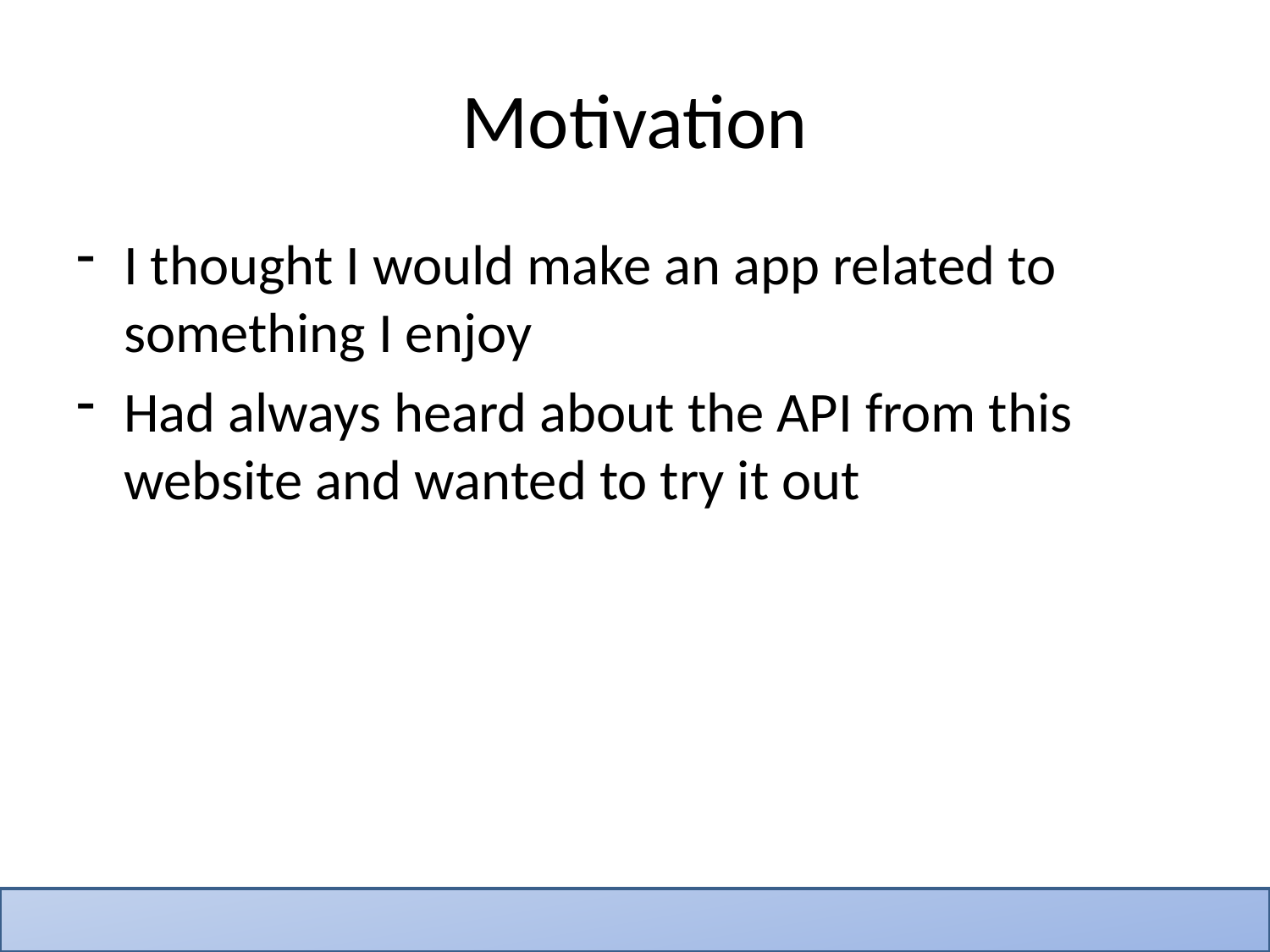

# Motivation
I thought I would make an app related to something I enjoy
Had always heard about the API from this website and wanted to try it out